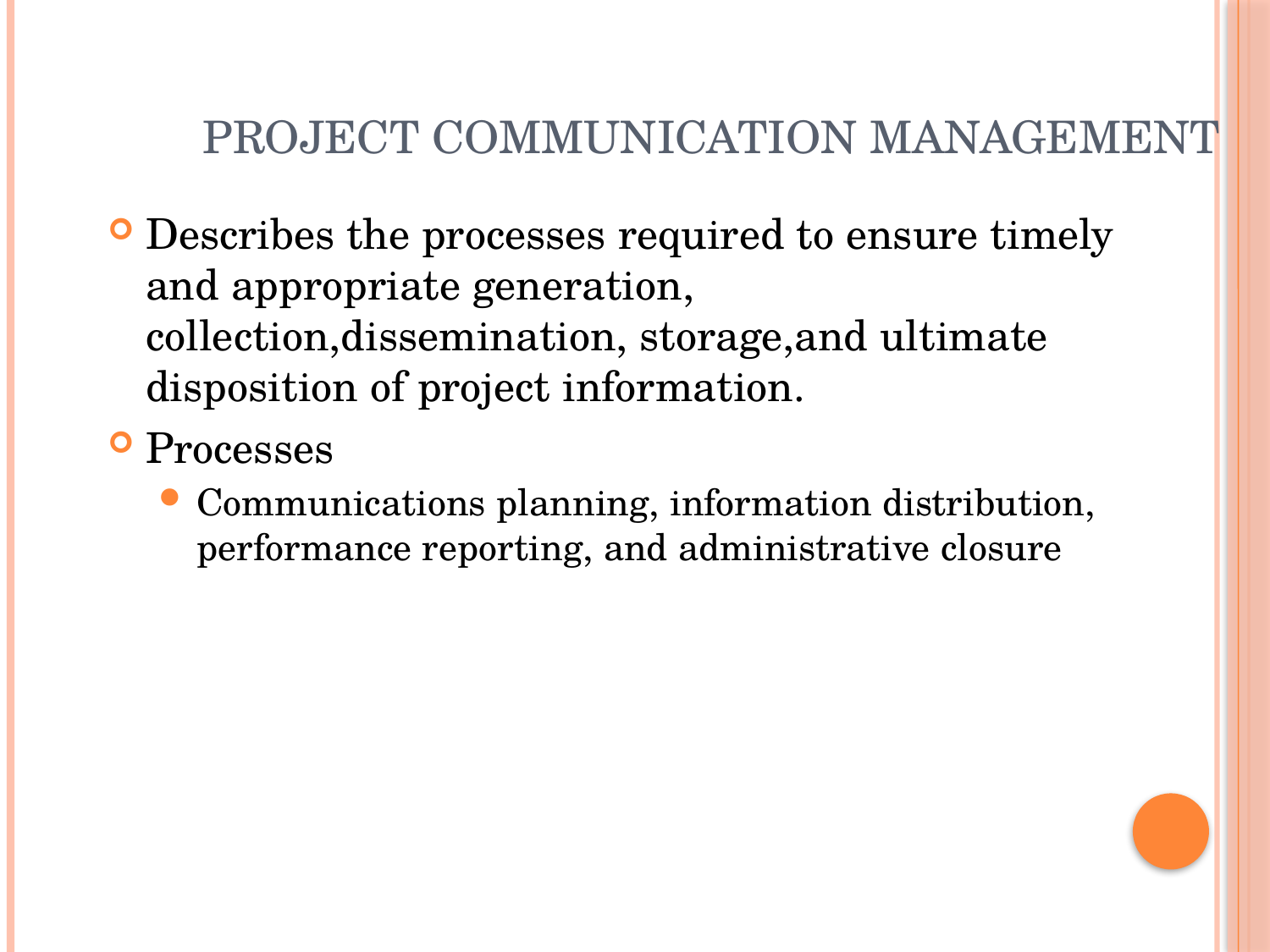

Project Communication Management
Describes the processes required to ensure timely and appropriate generation, collection,dissemination, storage,and ultimate disposition of project information.
Processes
Communications planning, information distribution, performance reporting, and administrative closure